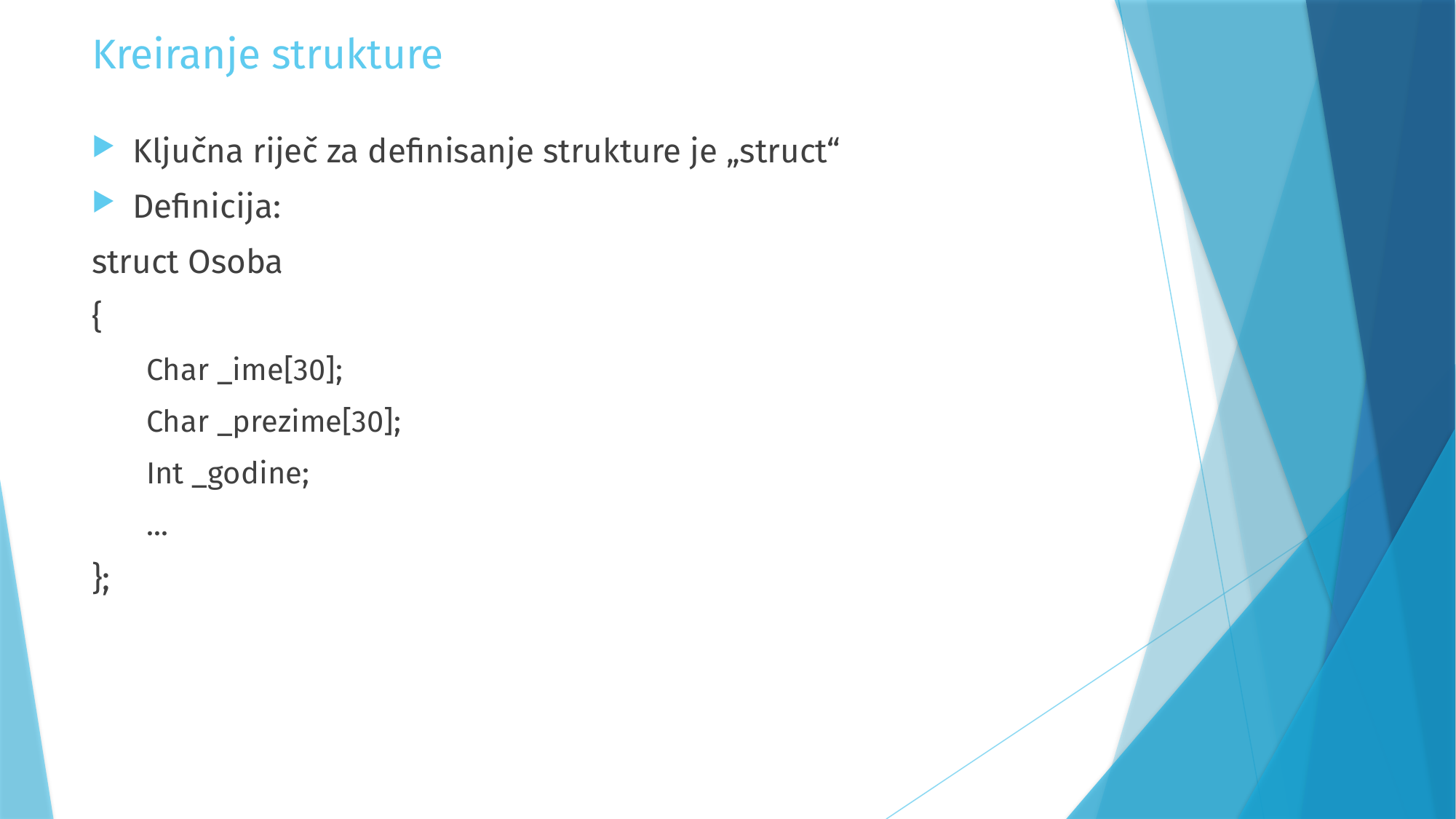

# Kreiranje strukture
Ključna riječ za definisanje strukture je „struct“
Definicija:
struct Osoba
{
Char _ime[30];
Char _prezime[30];
Int _godine;
...
};